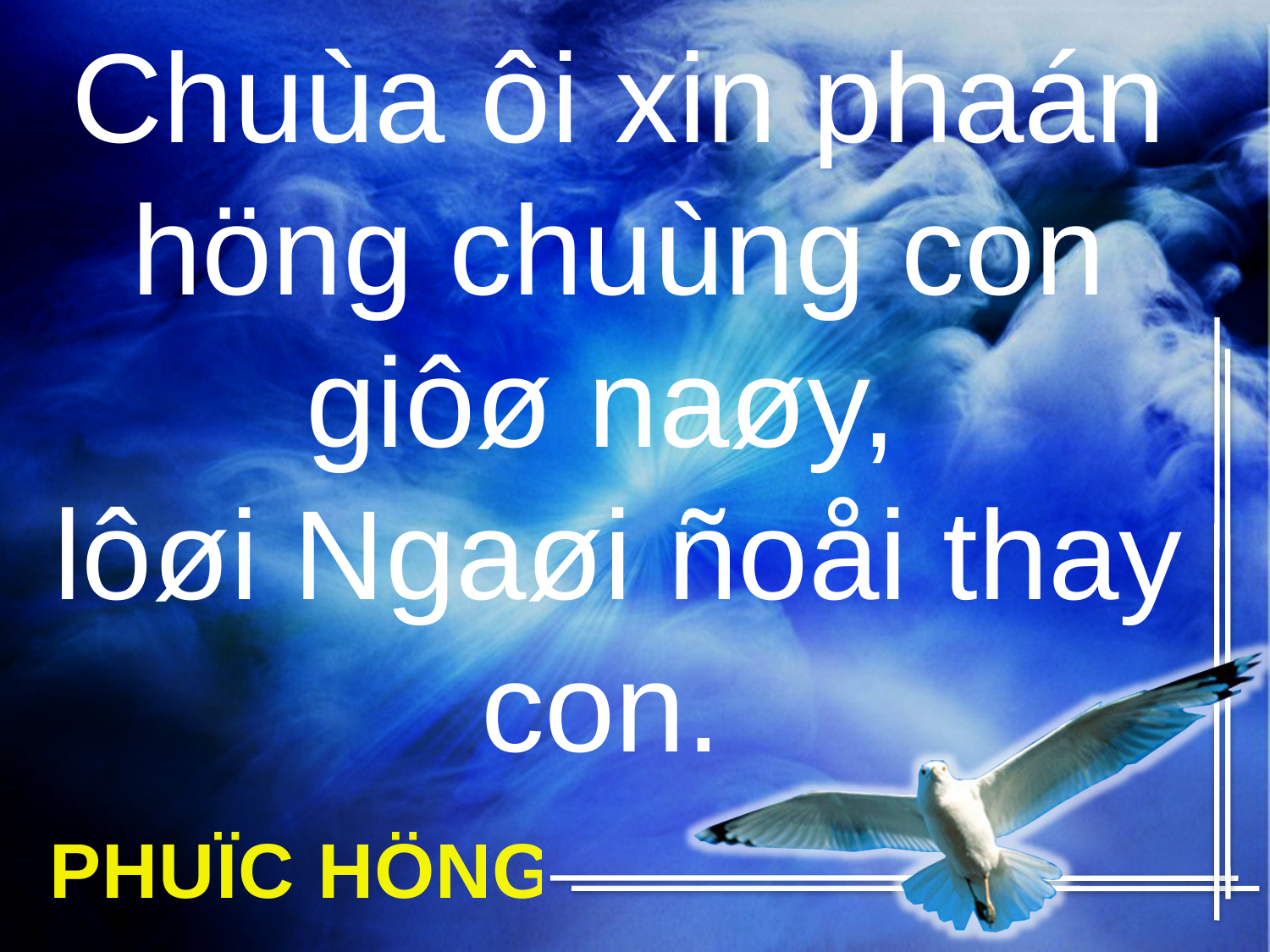

# Chuùa ôi xin phaán höng chuùng con giôø naøy, lôøi Ngaøi ñoåi thay con.
PHUÏC HÖNG